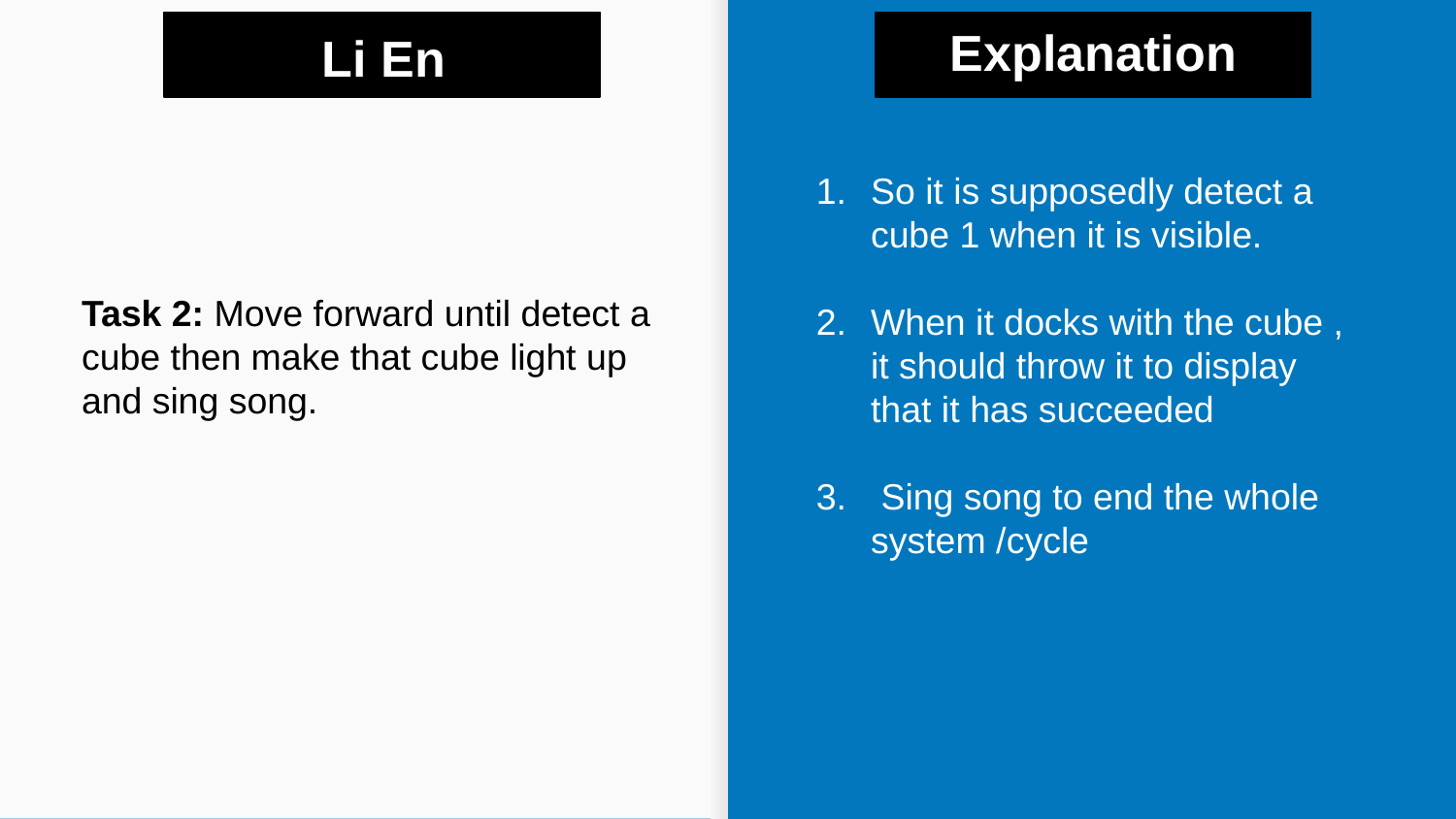

Explanation

Li En

So it is supposedly detect a cube 1 when it is visible.

When it docks with the cube , it should throw it to display that it has succeeded

 Sing song to end the whole system /cycle

Task 2: Move forward until detect a cube then make that cube light up and sing song.